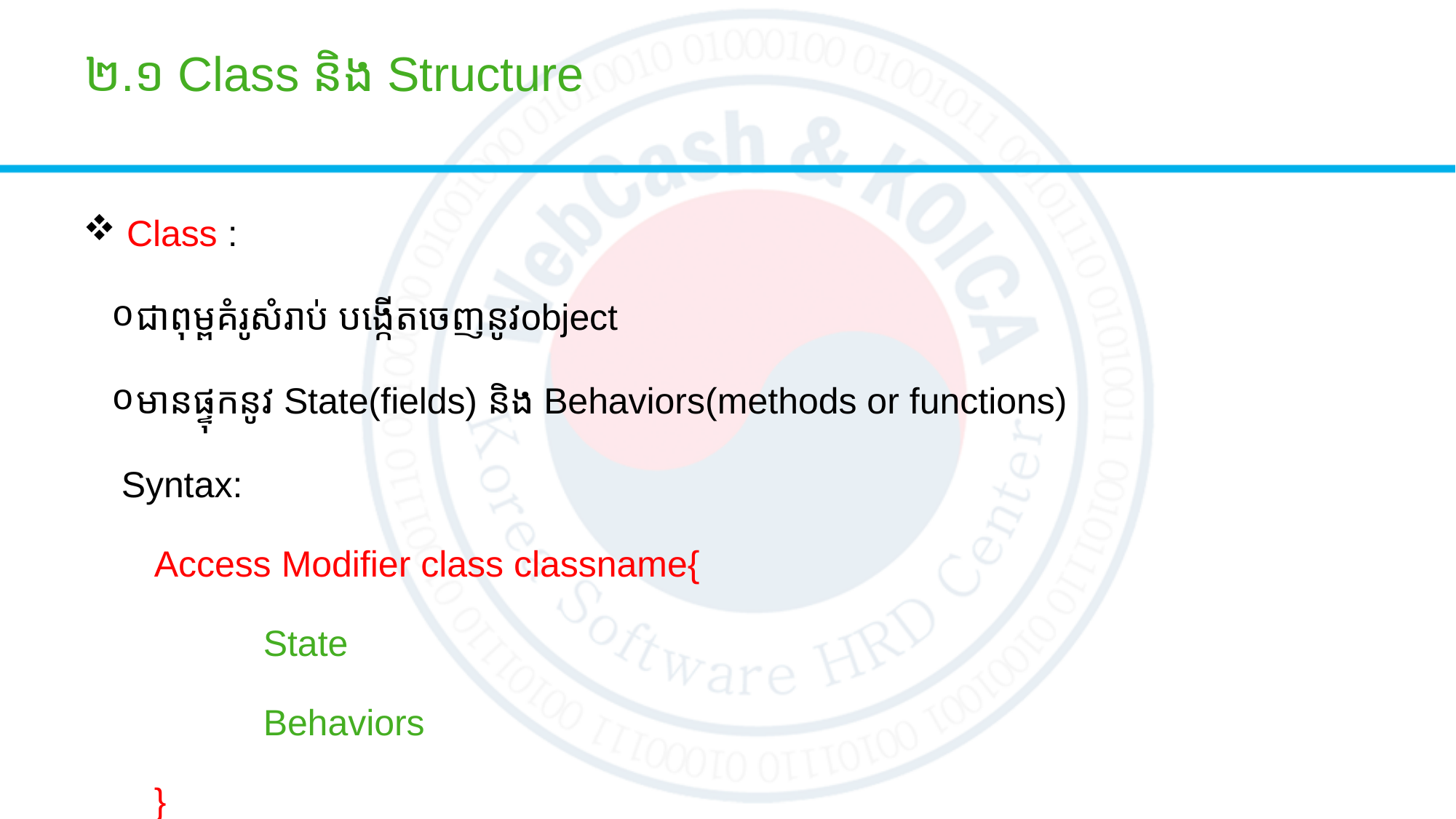

# ២.១ Class និង​ Structure
 Class :
ជាពុម្ពគំរូសំរាប់ បង្កើតចេញនូវobject​
មានផ្ទុកនូវ State(fields) និង Behaviors(methods or functions)
Syntax:
Access Modifier class classname{
	State
	Behaviors
}